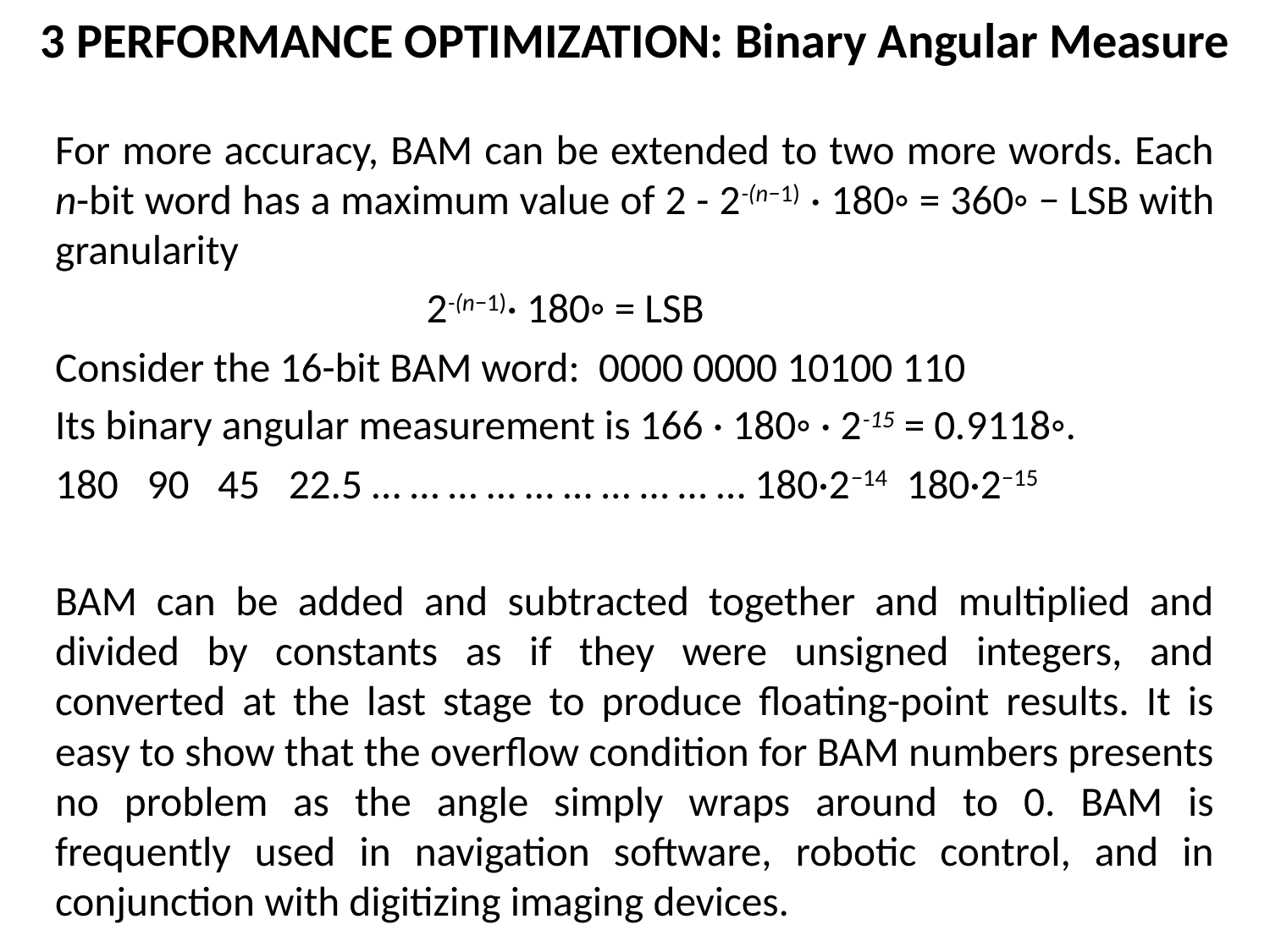

# 3 PERFORMANCE OPTIMIZATION: Binary Angular Measure
For more accuracy, BAM can be extended to two more words. Each n-bit word has a maximum value of 2 - 2-(n−1) · 180◦ = 360◦ − LSB with granularity
                                       2-(n−1)· 180◦ = LSB
Consider the 16-bit BAM word:  0000 0000 10100 110
Its binary angular measurement is 166 · 180◦ · 2-15 = 0.9118◦.
180   90   45   22.5 … … … … … … … … … … 180·2−14  180·2−15

BAM can be added and subtracted together and multiplied and divided by constants as if they were unsigned integers, and converted at the last stage to produce floating-point results. It is easy to show that the overflow condition for BAM numbers presents no problem as the angle simply wraps around to 0. BAM is frequently used in navigation software, robotic control, and in conjunction with digitizing imaging devices.